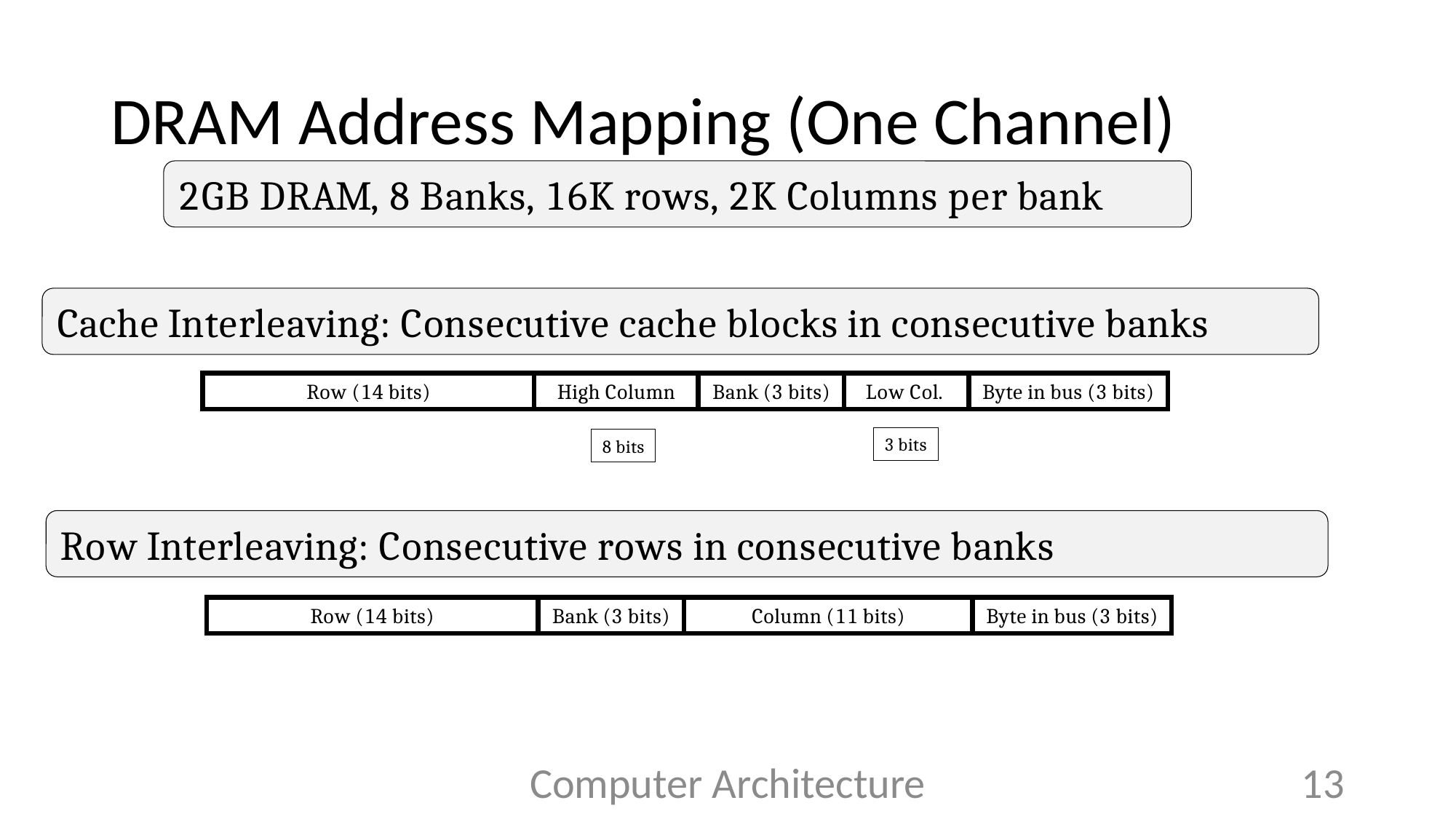

# DRAM Address Mapping (One Channel)
2GB DRAM, 8 Banks, 16K rows, 2K Columns per bank
Cache Interleaving: Consecutive cache blocks in consecutive banks
Row (14 bits)
High Column
Bank (3 bits)
Low Col.
Byte in bus (3 bits)
3 bits
8 bits
Row Interleaving: Consecutive rows in consecutive banks
Row (14 bits)
Bank (3 bits)
Column (11 bits)
Byte in bus (3 bits)
Computer Architecture
13